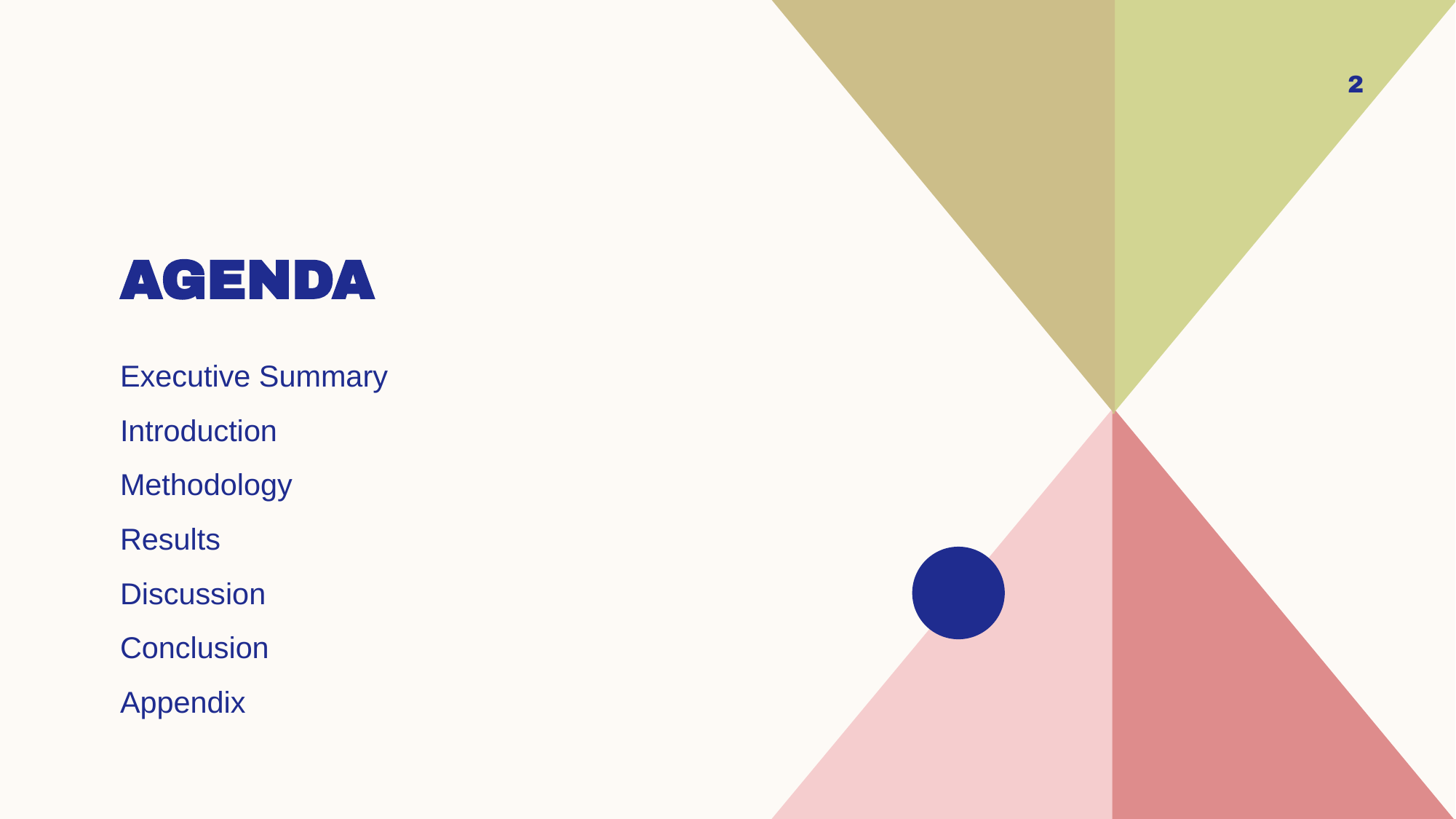

2
# agenda
Executive Summary
Introduction
Methodology
Results
Discussion
Conclusion
Appendix